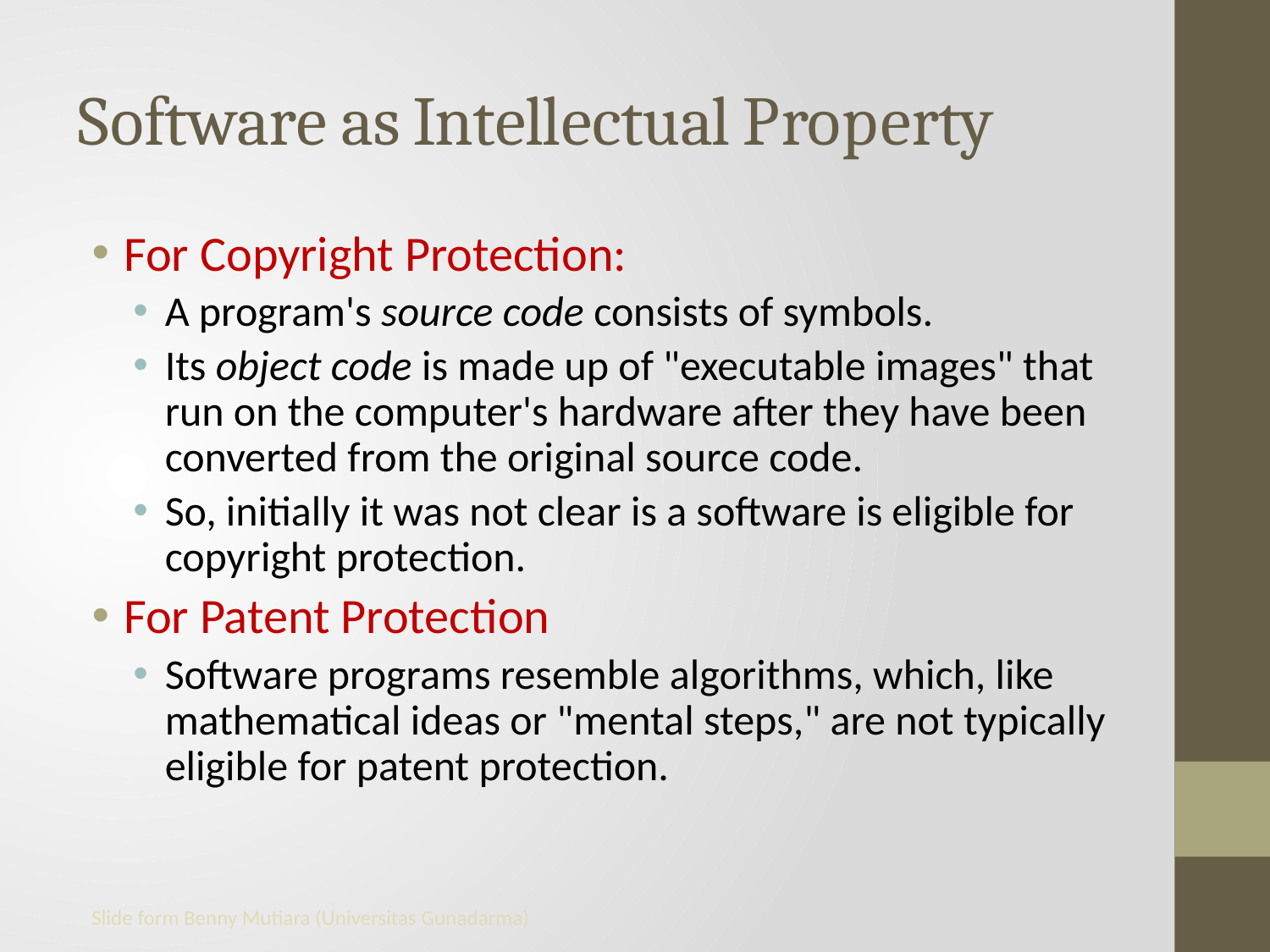

Software as Intellectual Property
For Copyright Protection:
A program's source code consists of symbols.
Its object code is made up of "executable images" that run on the computer's hardware after they have been converted from the original source code.
So, initially it was not clear is a software is eligible for copyright protection.
For Patent Protection
Software programs resemble algorithms, which, like mathematical ideas or "mental steps," are not typically eligible for patent protection.
Slide form Benny Mutiara (Universitas Gunadarma)